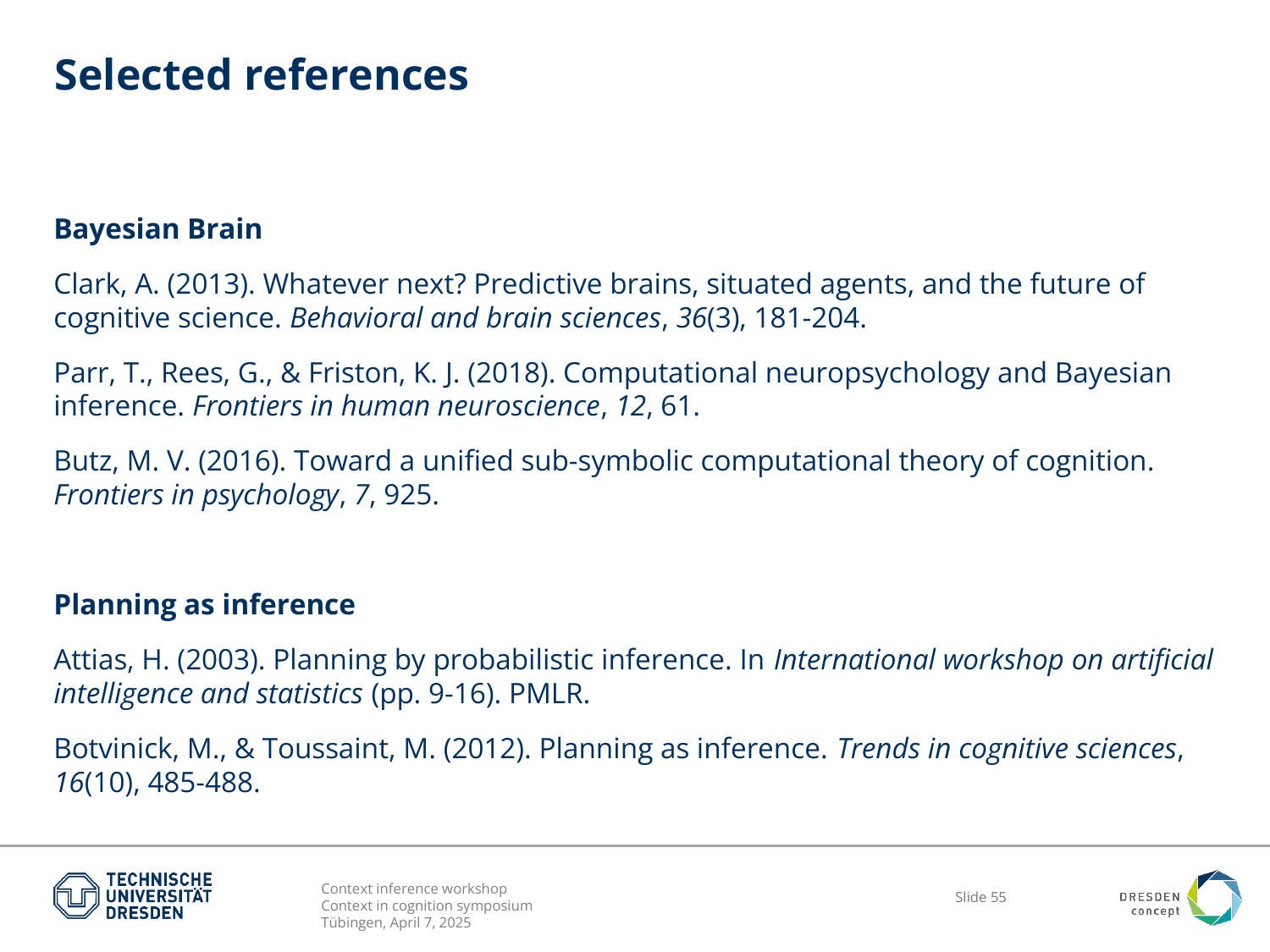

# Selected references
Bayesian Brain
Clark, A. (2013). Whatever next? Predictive brains, situated agents, and the future of cognitive science. Behavioral and brain sciences, 36(3), 181-204.
Parr, T., Rees, G., & Friston, K. J. (2018). Computational neuropsychology and Bayesian inference. Frontiers in human neuroscience, 12, 61.
Butz, M. V. (2016). Toward a unified sub-symbolic computational theory of cognition. Frontiers in psychology, 7, 925.

Planning as inference
Attias, H. (2003). Planning by probabilistic inference. In International workshop on artificial intelligence and statistics (pp. 9-16). PMLR.
Botvinick, M., & Toussaint, M. (2012). Planning as inference. Trends in cognitive sciences, 16(10), 485-488.